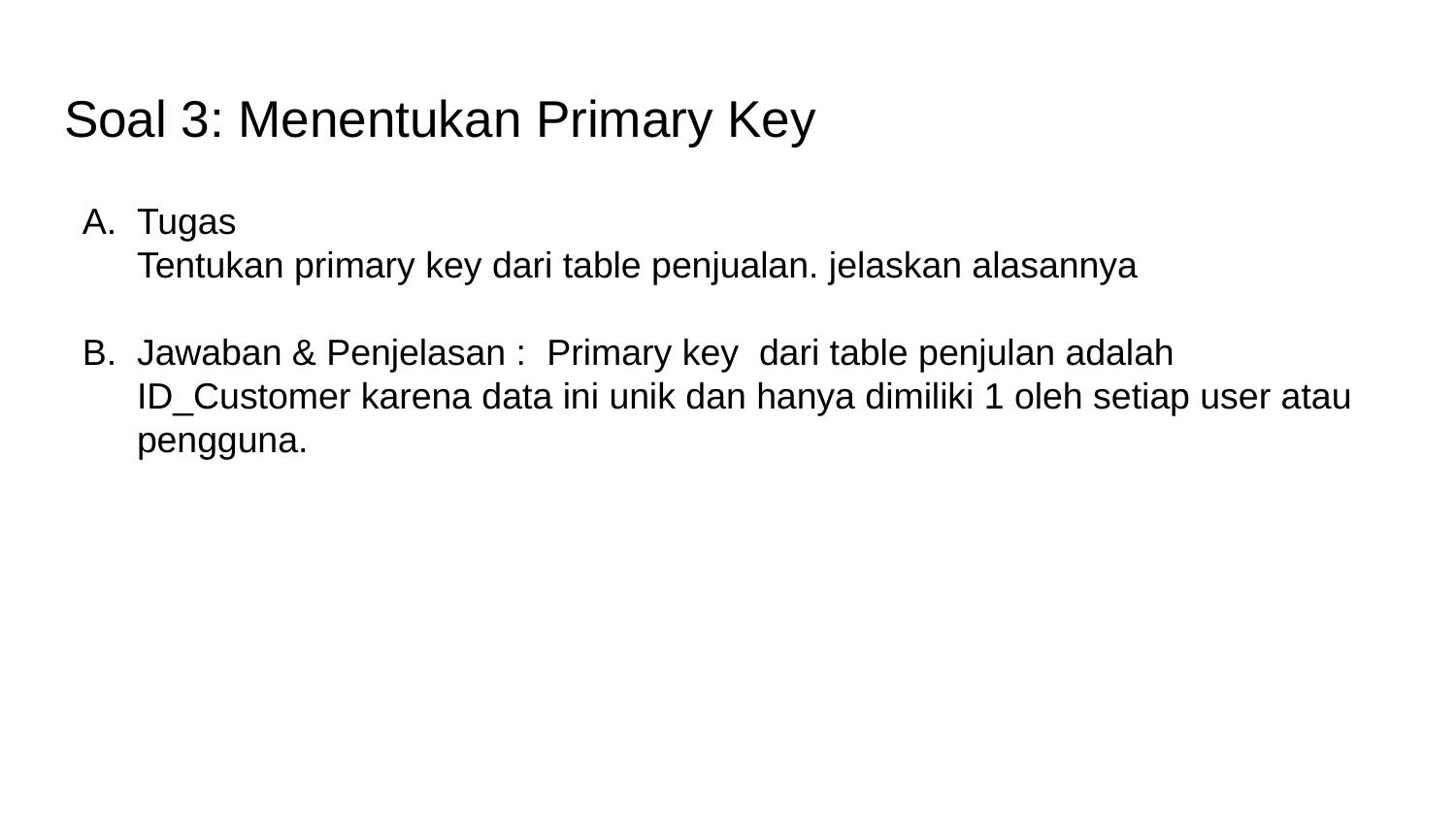

# Soal 3: Menentukan Primary Key
Tugas
Tentukan primary key dari table penjualan. jelaskan alasannya
Jawaban & Penjelasan :  Primary key  dari table penjulan adalah ID_Customer karena data ini unik dan hanya dimiliki 1 oleh setiap user atau pengguna.